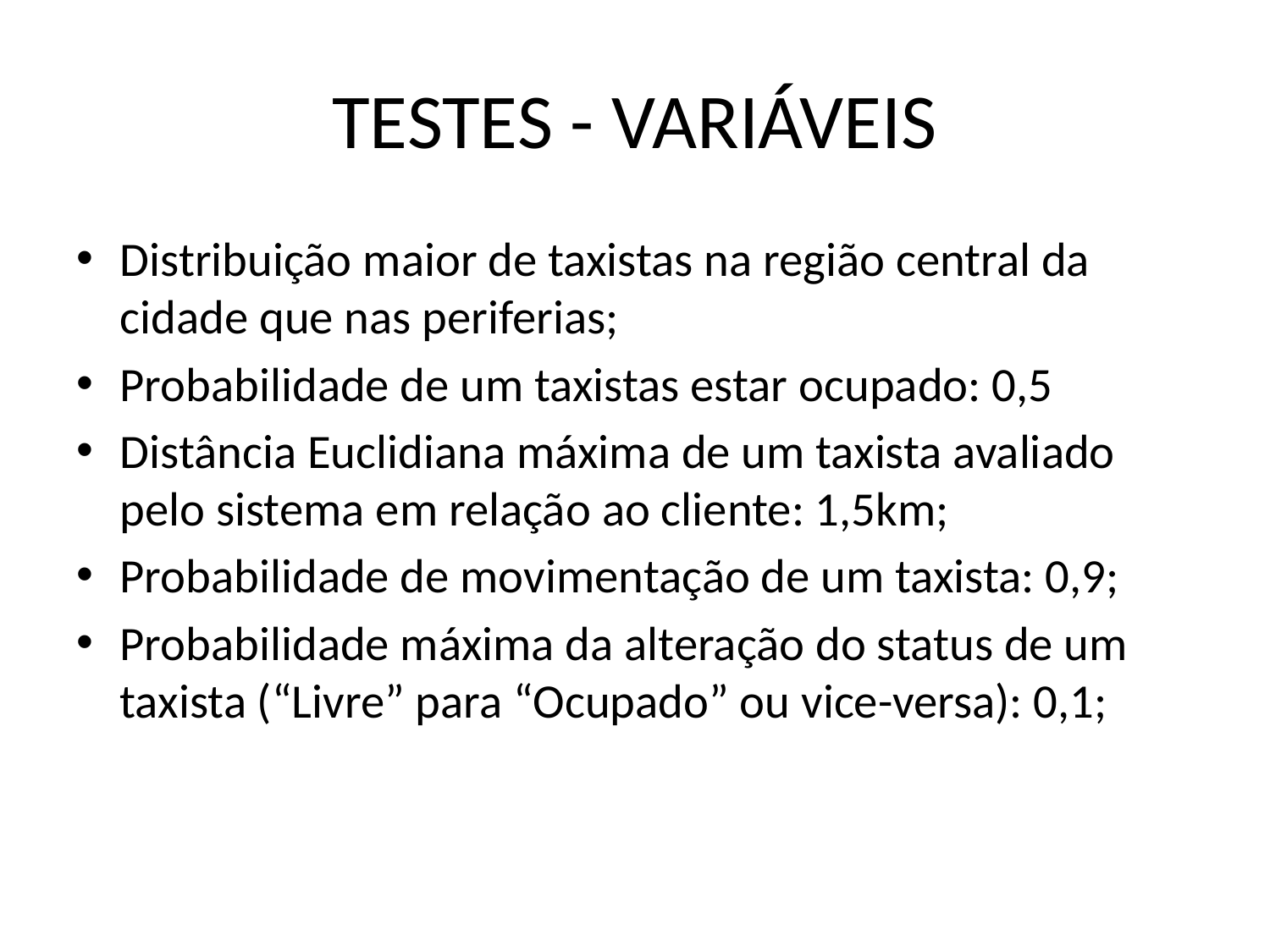

# TESTES - VARIÁVEIS
Distribuição maior de taxistas na região central da cidade que nas periferias;
Probabilidade de um taxistas estar ocupado: 0,5
Distância Euclidiana máxima de um taxista avaliado pelo sistema em relação ao cliente: 1,5km;
Probabilidade de movimentação de um taxista: 0,9;
Probabilidade máxima da alteração do status de um taxista (“Livre” para “Ocupado” ou vice-versa): 0,1;